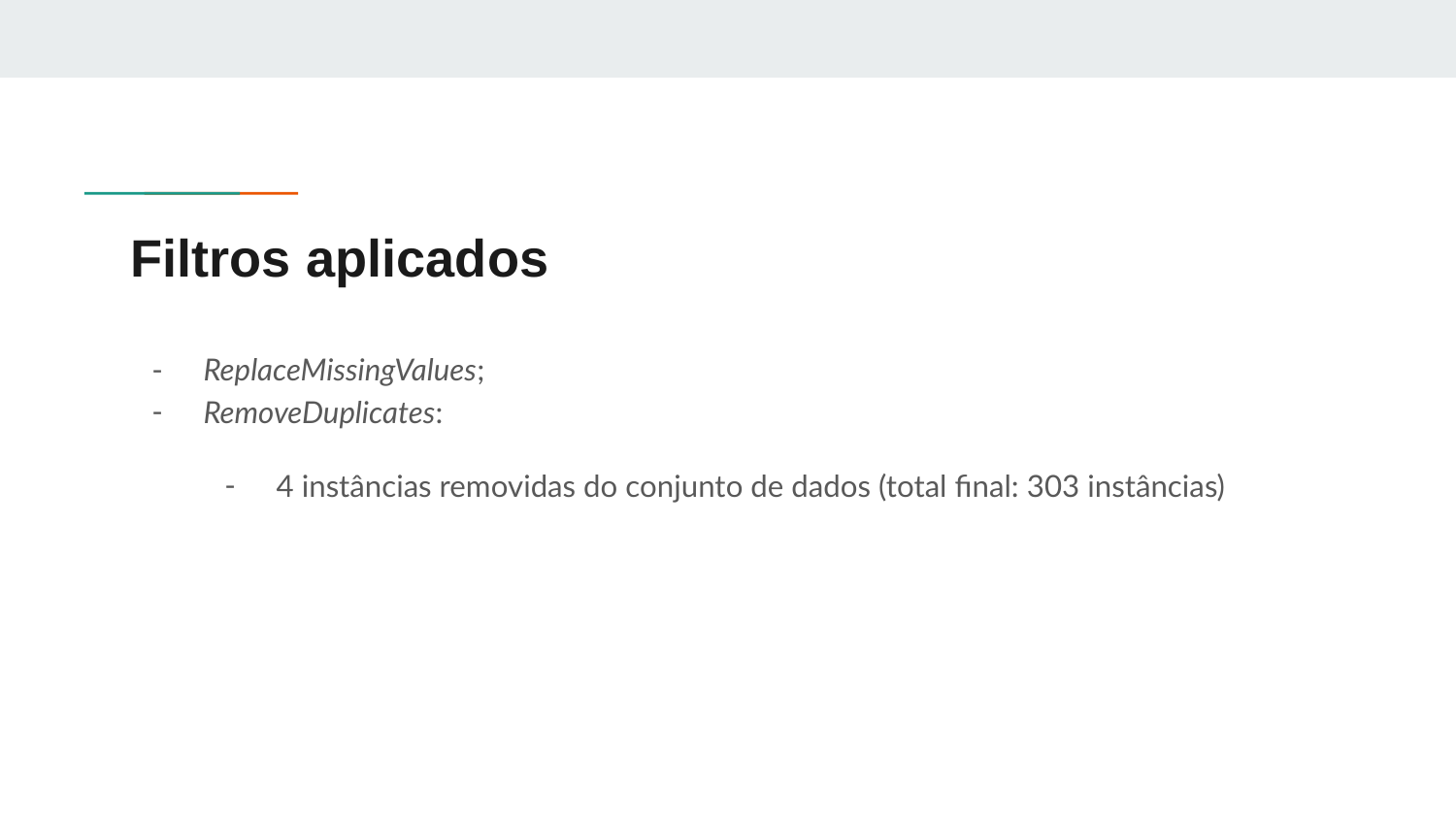

# Filtros aplicados
ReplaceMissingValues;
RemoveDuplicates:
4 instâncias removidas do conjunto de dados (total final: 303 instâncias)